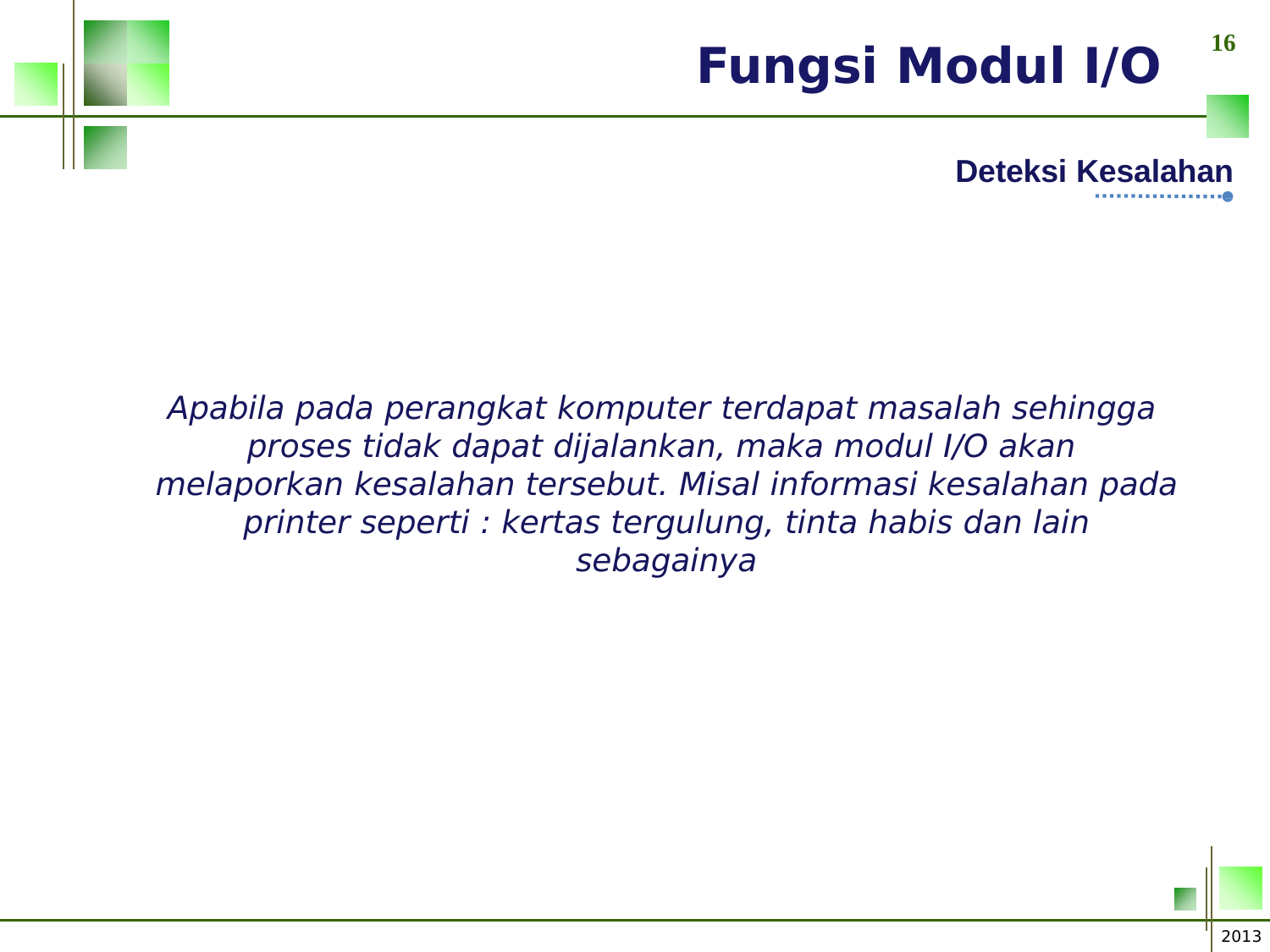

16
# Fungsi Modul I/O
Deteksi Kesalahan

Apabila pada perangkat komputer terdapat masalah sehingga  proses tidak dapat dijalankan, maka modul I/O akan  melaporkan kesalahan tersebut. Misal informasi kesalahan pada  printer seperti : kertas tergulung, tinta habis dan lain  sebagainya
2013